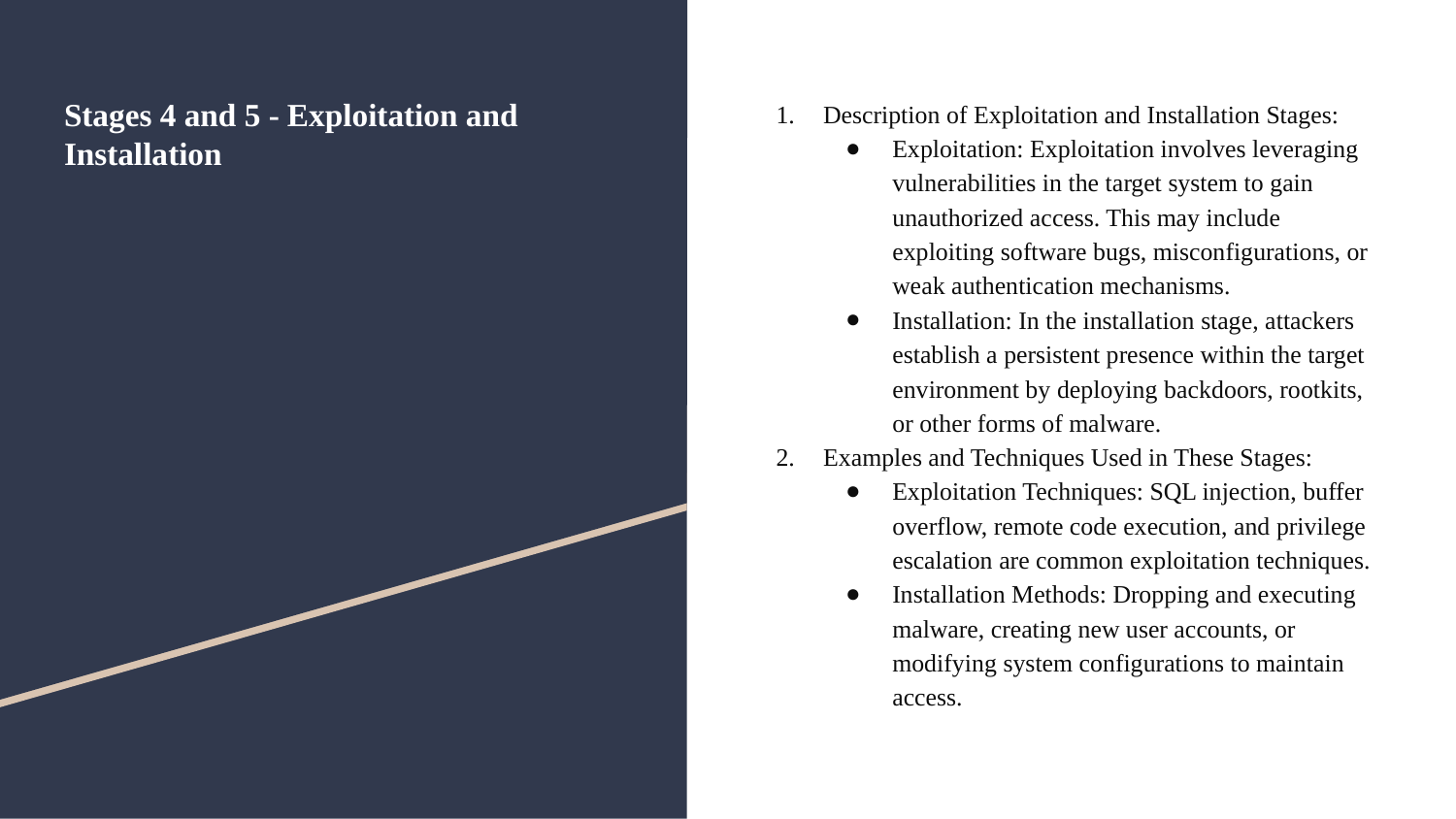

# Stages 4 and 5 - Exploitation and Installation
Description of Exploitation and Installation Stages:
Exploitation: Exploitation involves leveraging vulnerabilities in the target system to gain unauthorized access. This may include exploiting software bugs, misconfigurations, or weak authentication mechanisms.
Installation: In the installation stage, attackers establish a persistent presence within the target environment by deploying backdoors, rootkits, or other forms of malware.
Examples and Techniques Used in These Stages:
Exploitation Techniques: SQL injection, buffer overflow, remote code execution, and privilege escalation are common exploitation techniques.
Installation Methods: Dropping and executing malware, creating new user accounts, or modifying system configurations to maintain access.